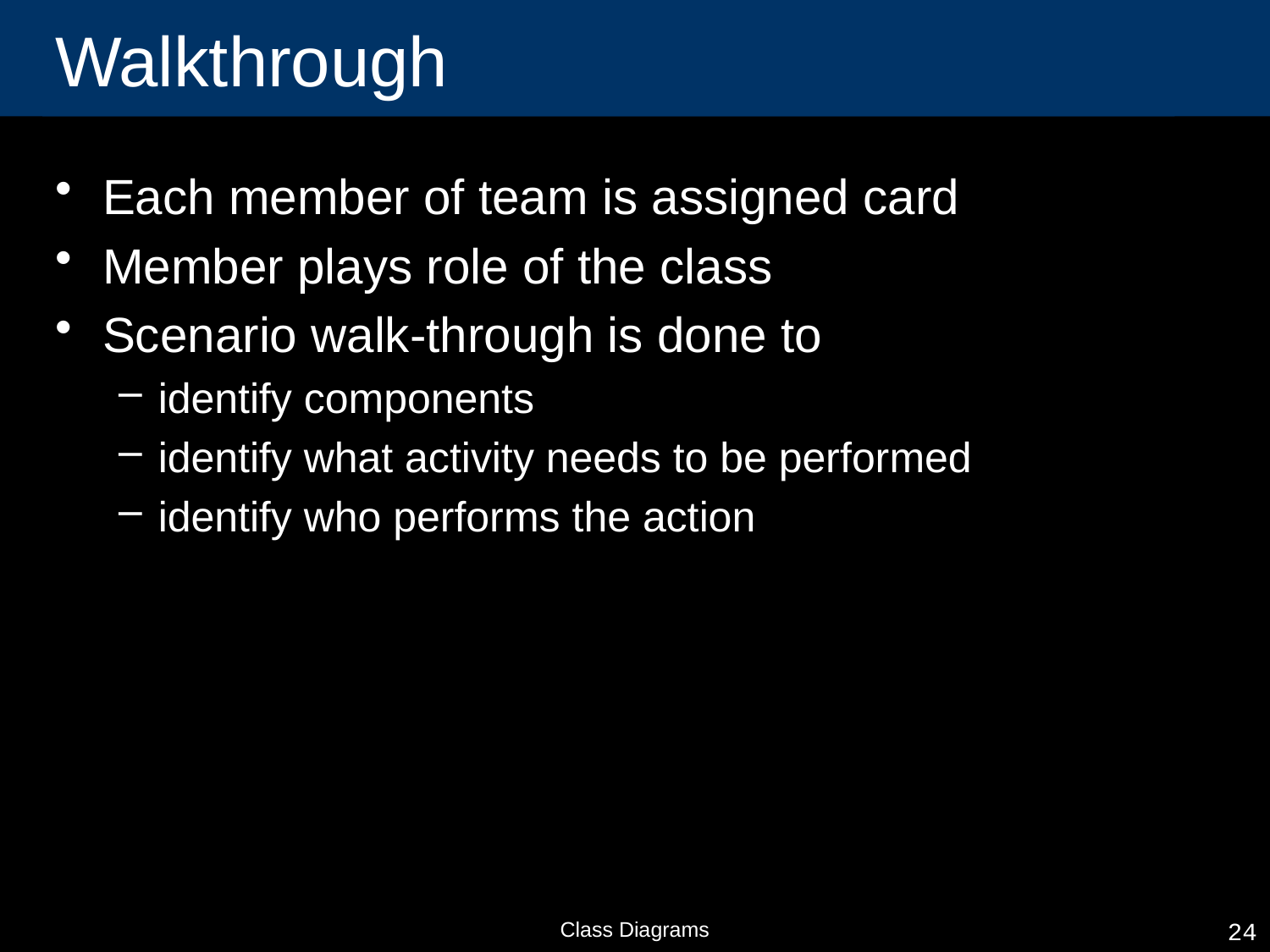

# Walkthrough
Each member of team is assigned card
Member plays role of the class
Scenario walk-through is done to
identify components
identify what activity needs to be performed
identify who performs the action
Class Diagrams
24